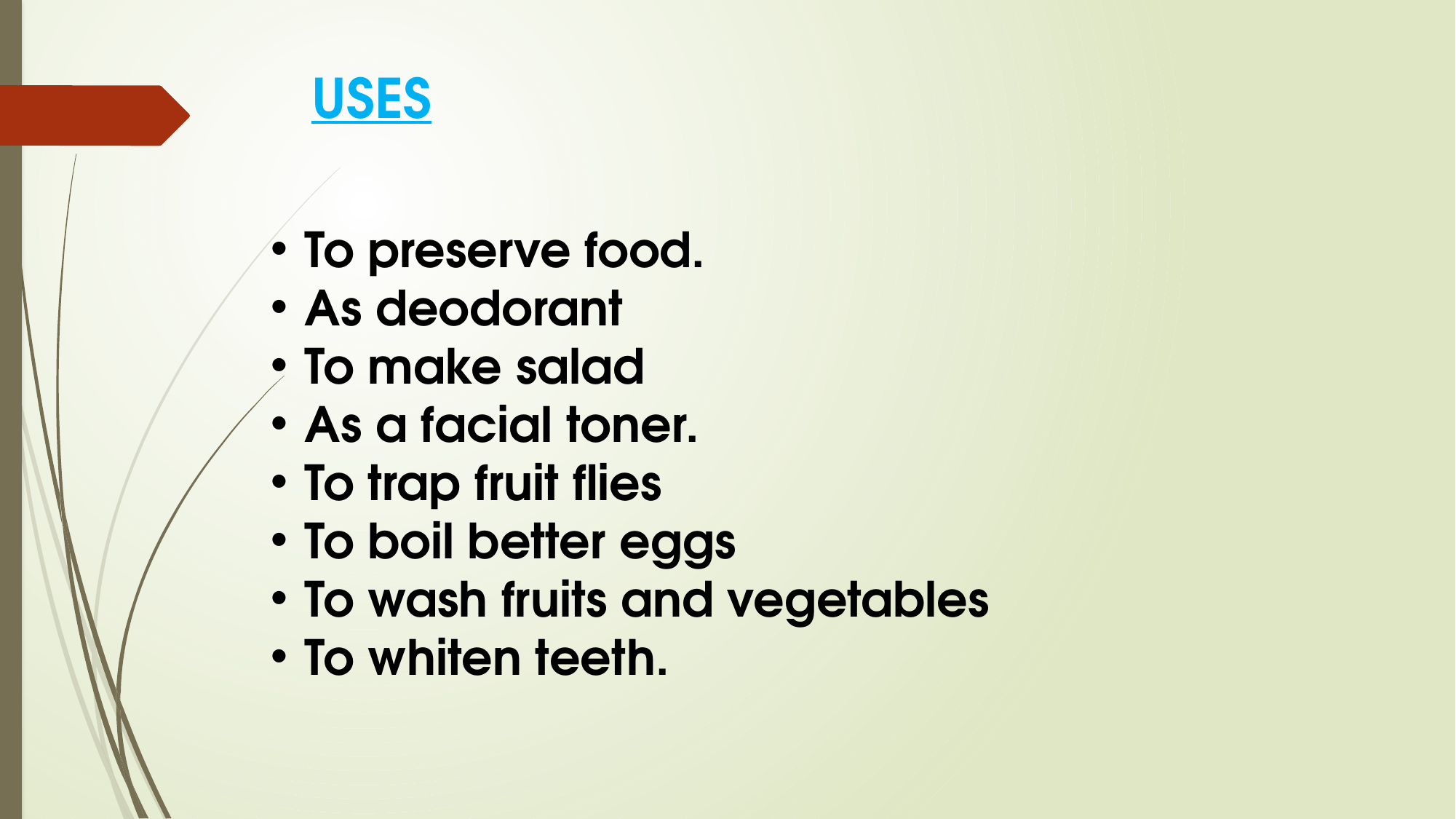

USES
To preserve food.
As deodorant
To make salad
As a facial toner.
To trap fruit flies
To boil better eggs
To wash fruits and vegetables
To whiten teeth.